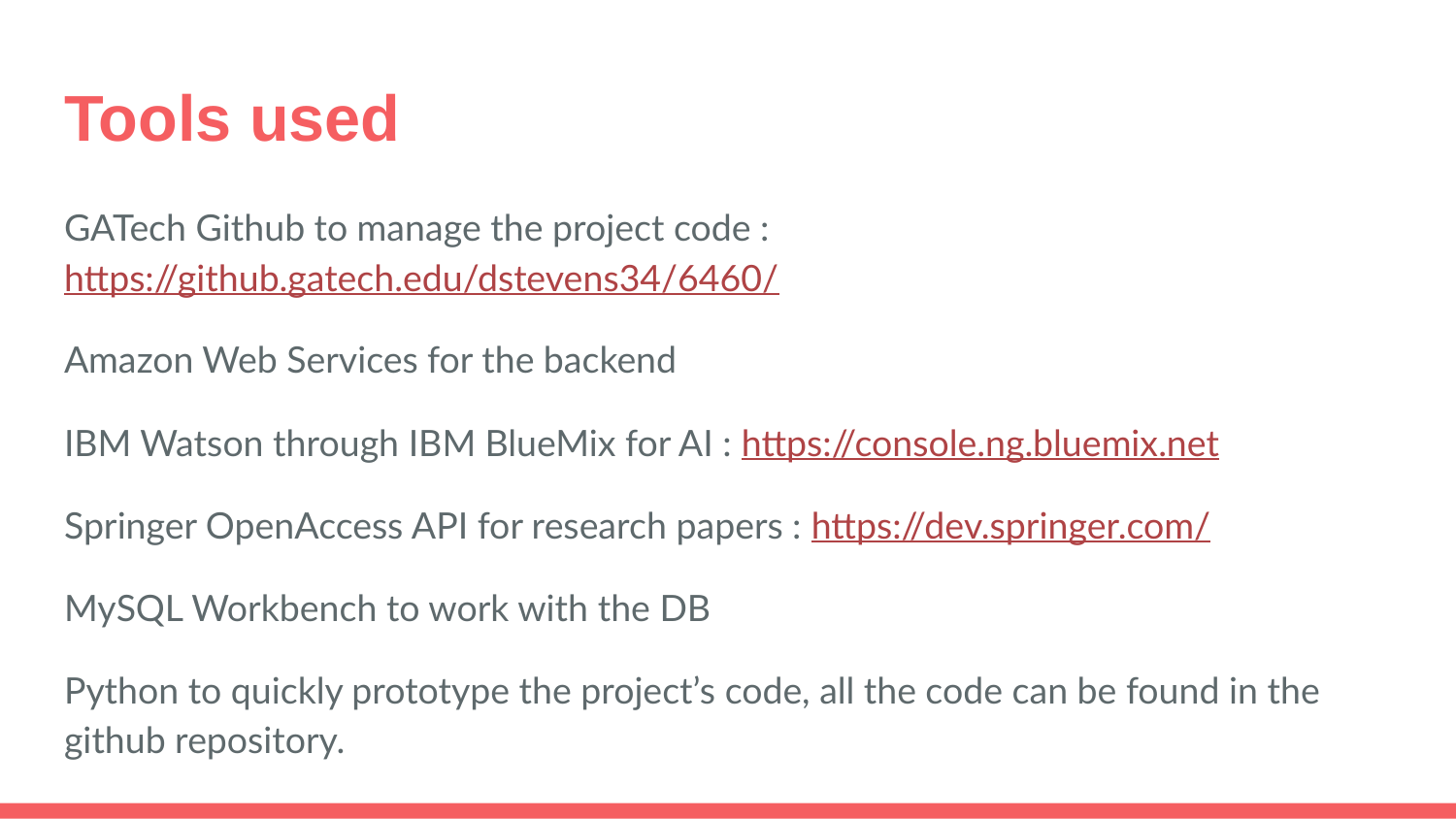

# Tools used
GATech Github to manage the project code : https://github.gatech.edu/dstevens34/6460/
Amazon Web Services for the backend
IBM Watson through IBM BlueMix for AI : https://console.ng.bluemix.net
Springer OpenAccess API for research papers : https://dev.springer.com/
MySQL Workbench to work with the DB
Python to quickly prototype the project’s code, all the code can be found in the github repository.